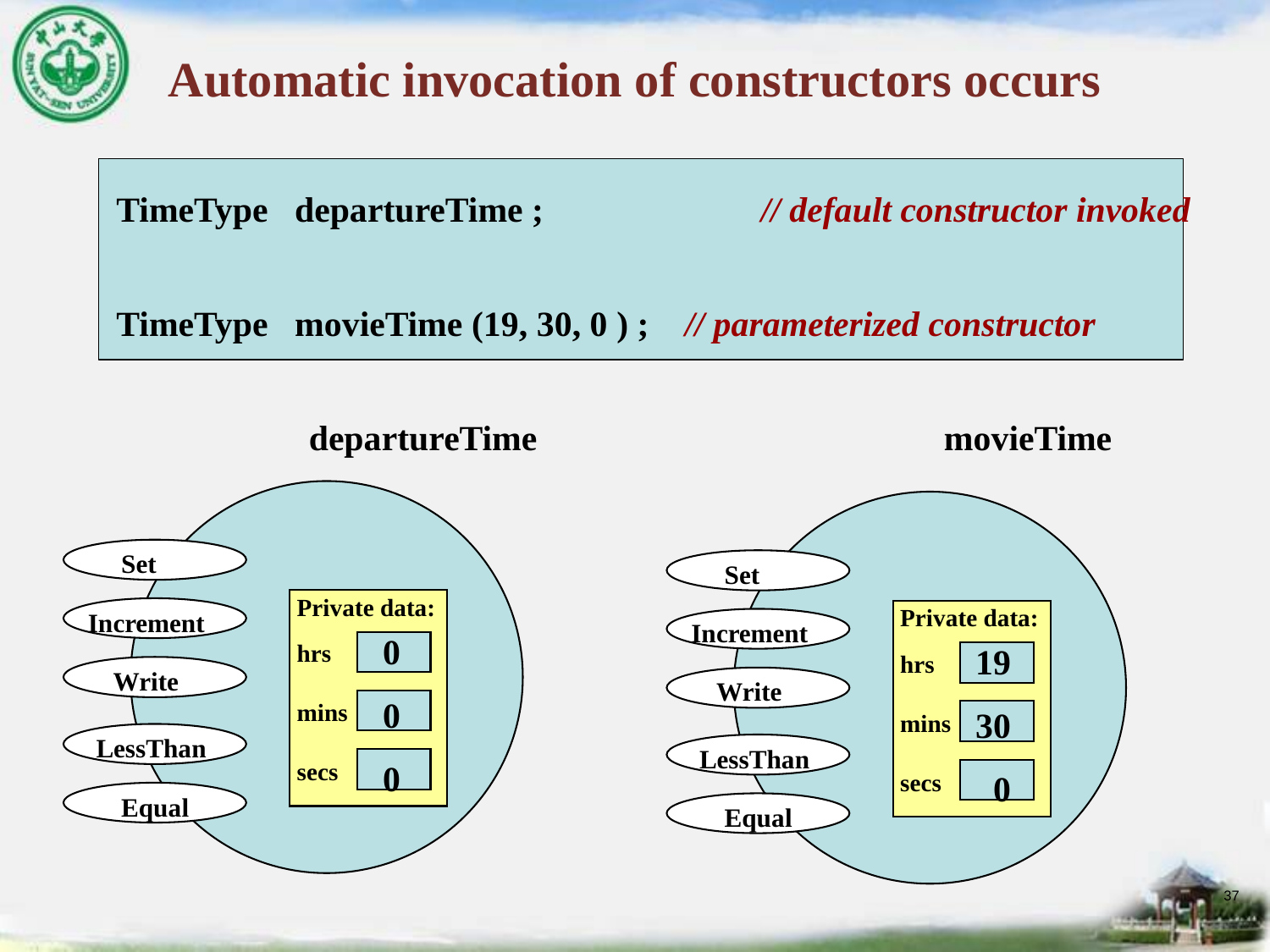

# Automatic invocation of constructors occurs

  TimeType   departureTime ;	            // default constructor invoked

  TimeType   movieTime (19, 30, 0 ) ;    // parameterized constructor

		    departureTime			    movieTime

Set

Set
Private data:

hrs

mins

secs

Private data:

hrs

mins

secs

Increment

Increment
0

0

0

19

30

  0

Write

Write

LessThan

LessThan

Equal

Equal
37